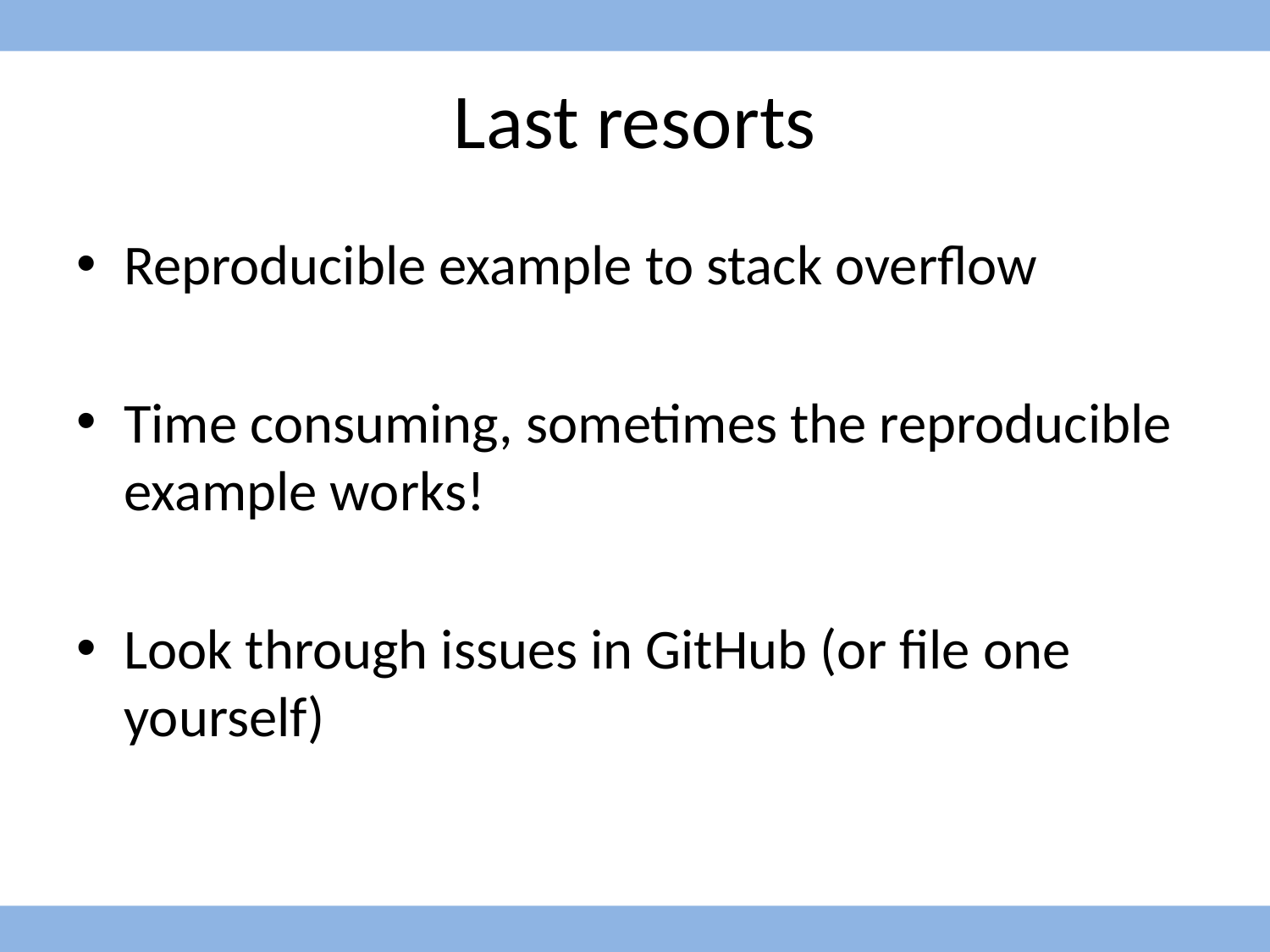

# Last resorts
Reproducible example to stack overflow

Time consuming, sometimes the reproducible example works!

Look through issues in GitHub (or file one yourself)